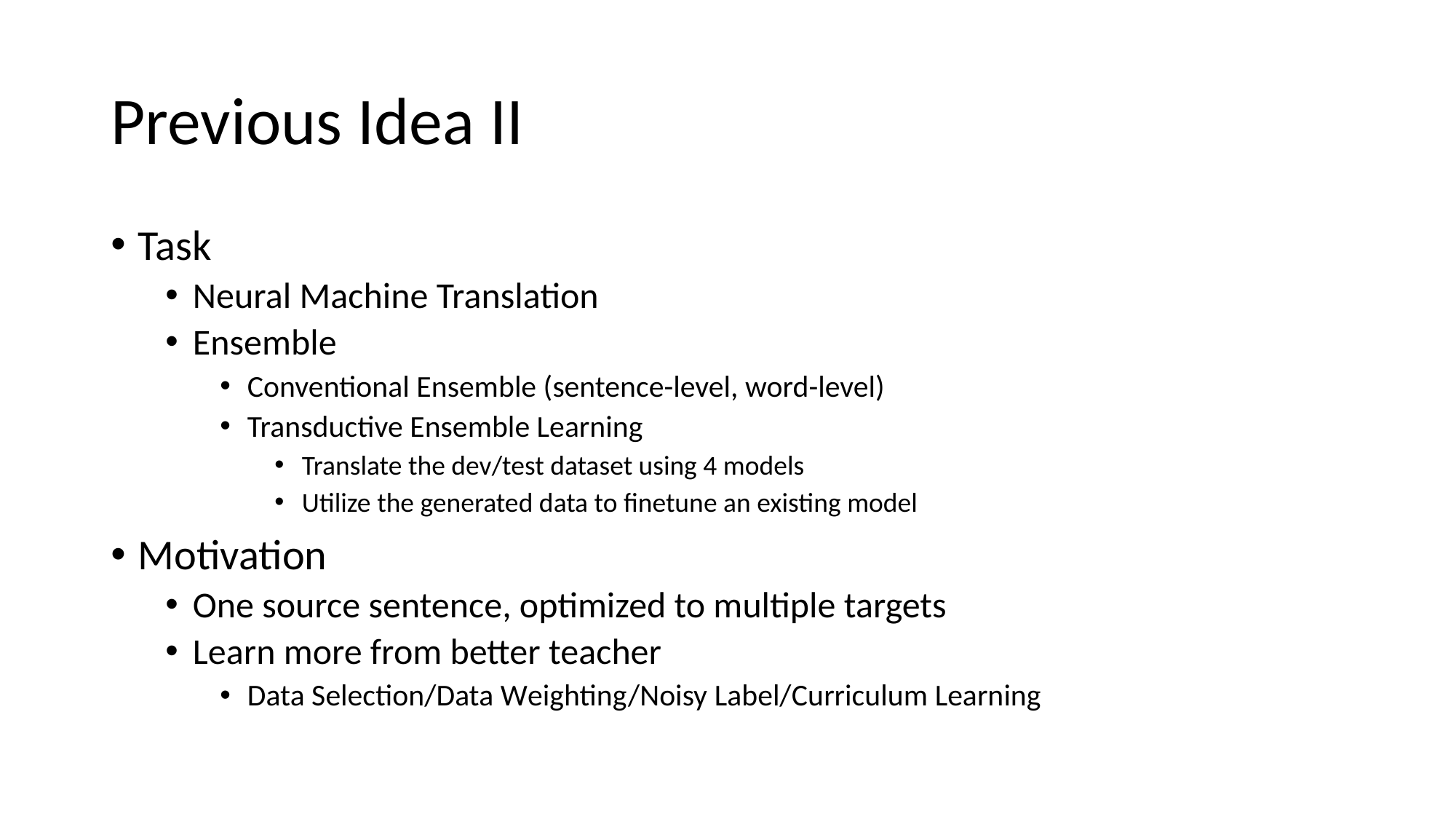

# Previous Idea II
Task
Neural Machine Translation
Ensemble
Conventional Ensemble (sentence-level, word-level)
Transductive Ensemble Learning
Translate the dev/test dataset using 4 models
Utilize the generated data to finetune an existing model
Motivation
One source sentence, optimized to multiple targets
Learn more from better teacher
Data Selection/Data Weighting/Noisy Label/Curriculum Learning